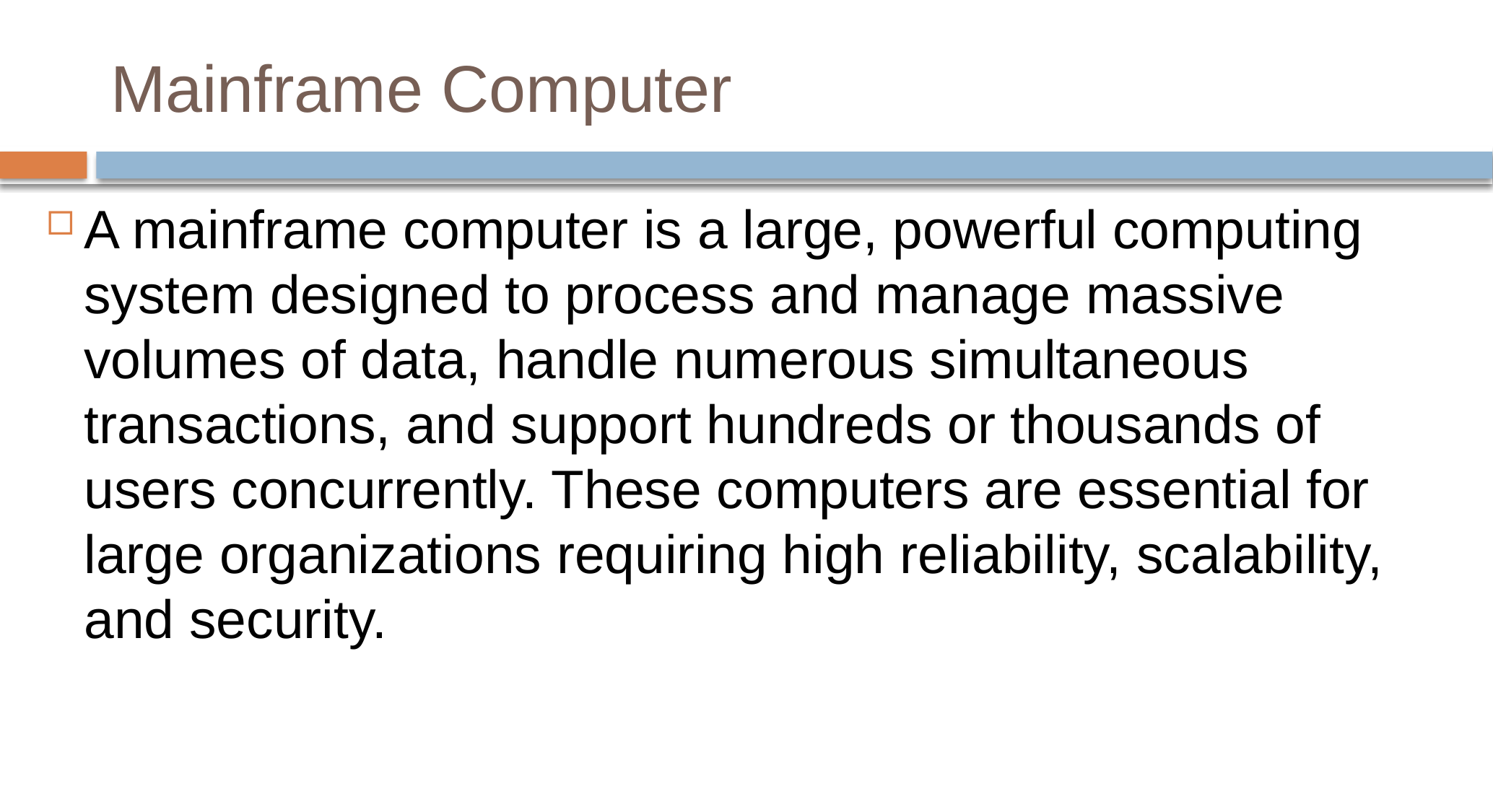

# Mainframe Computer
A mainframe computer is a large, powerful computing system designed to process and manage massive volumes of data, handle numerous simultaneous transactions, and support hundreds or thousands of users concurrently. These computers are essential for large organizations requiring high reliability, scalability, and security.